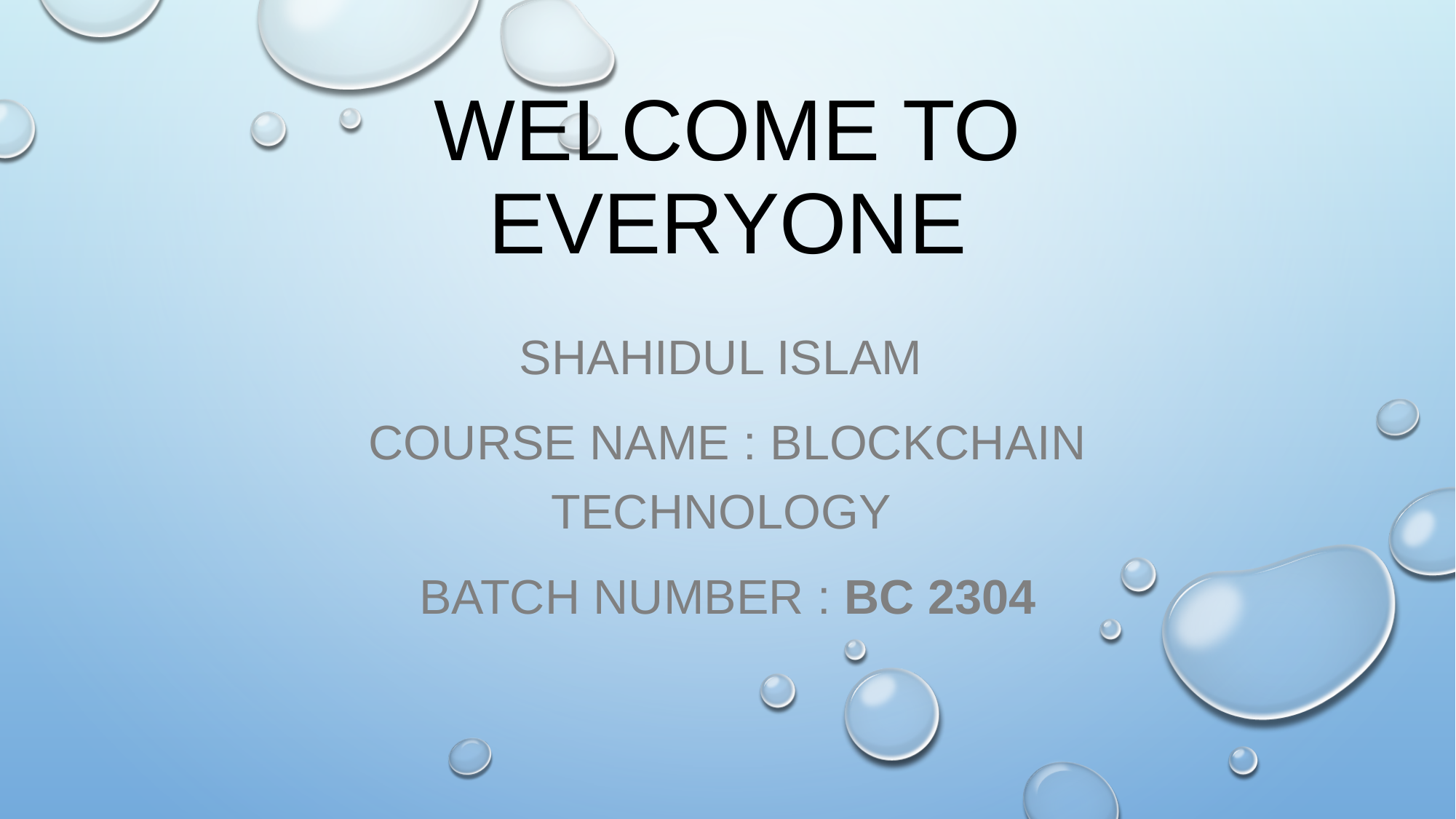

# Welcome to everyone
Shahidul Islam
Course name : blockchain technology
Batch Number : BC 2304